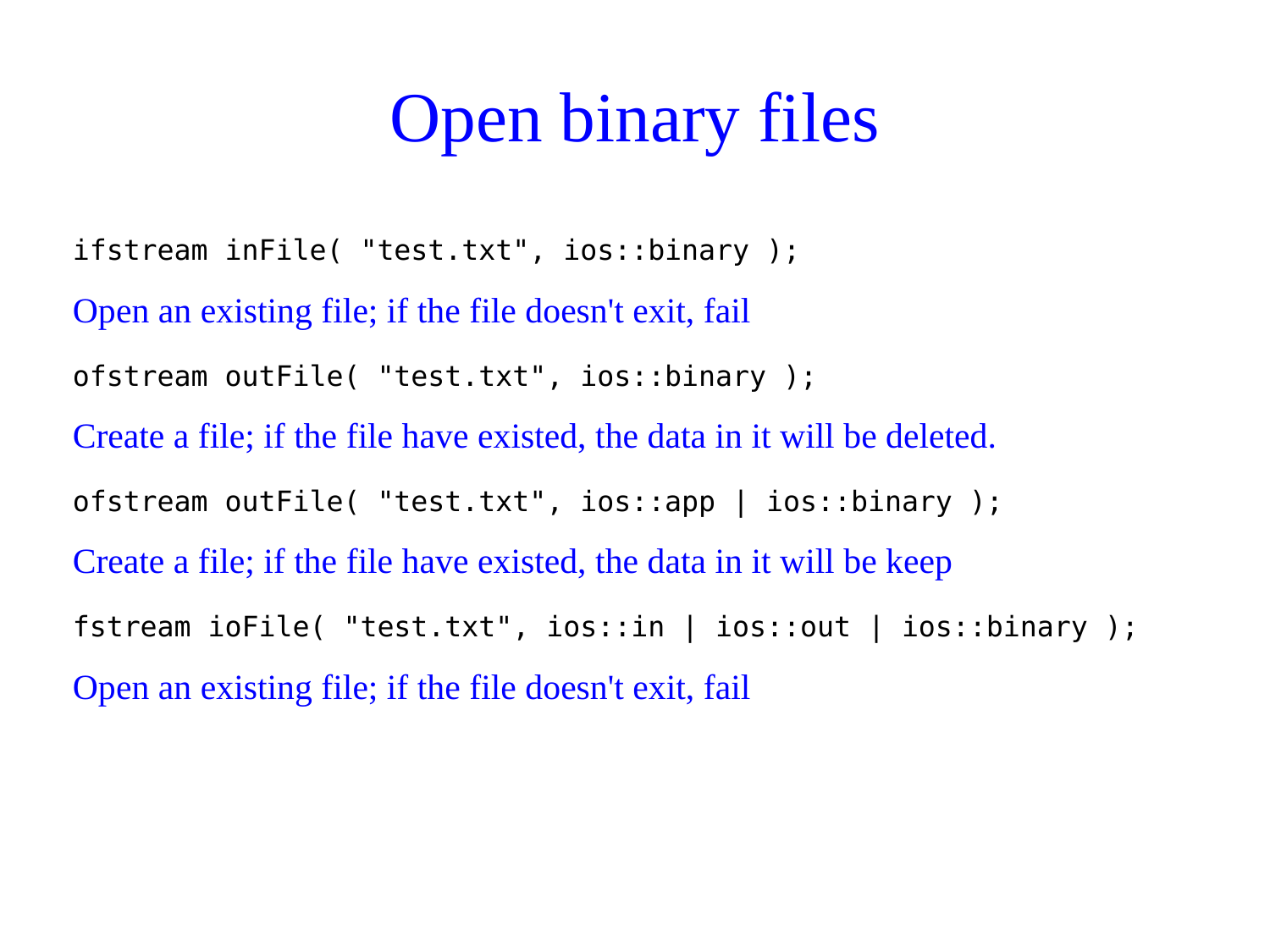

# Open binary files
ifstream inFile( "test.txt", ios::binary );
Open an existing file; if the file doesn't exit, fail
ofstream outFile( "test.txt", ios::binary );
Create a file; if the file have existed, the data in it will be deleted.
ofstream outFile( "test.txt", ios::app | ios::binary );
Create a file; if the file have existed, the data in it will be keep
fstream ioFile( "test.txt", ios::in | ios::out | ios::binary );
Open an existing file; if the file doesn't exit, fail